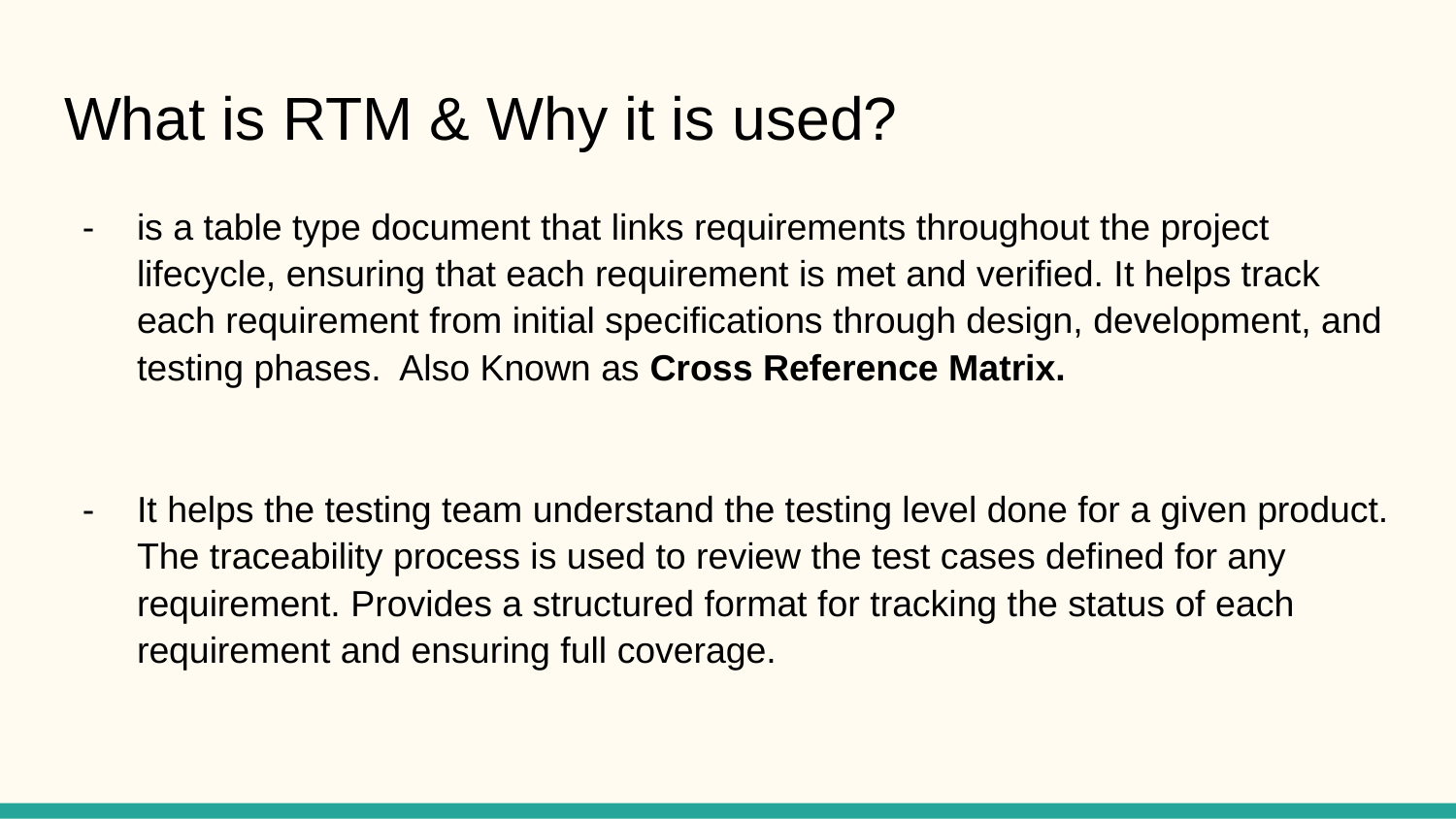

# What is RTM & Why it is used?
is a table type document that links requirements throughout the project lifecycle, ensuring that each requirement is met and verified. It helps track each requirement from initial specifications through design, development, and testing phases.  Also Known as Cross Reference Matrix.

It helps the testing team understand the testing level done for a given product. The traceability process is used to review the test cases defined for any requirement. Provides a structured format for tracking the status of each requirement and ensuring full coverage.